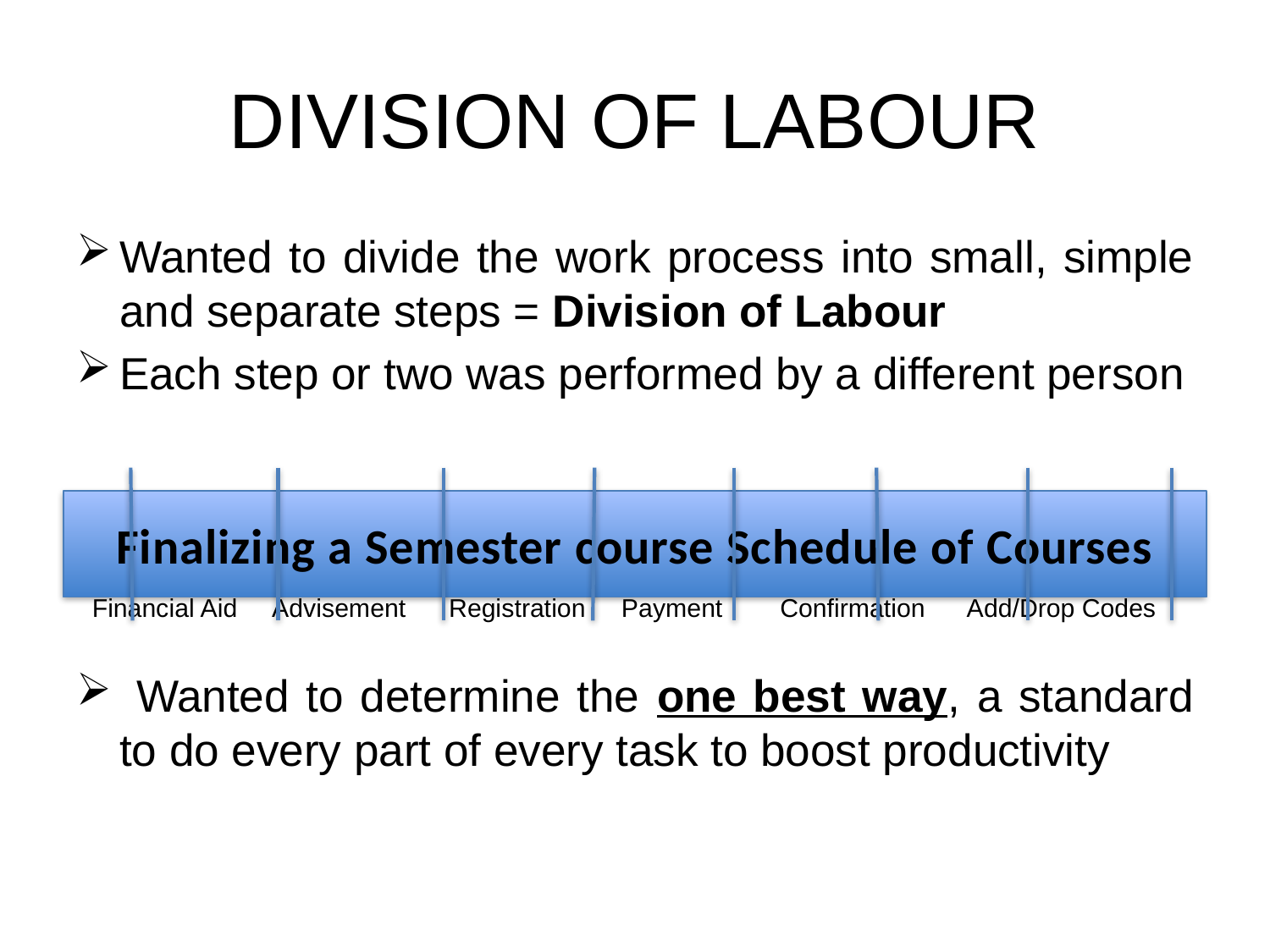

# DIVISION OF LABOUR
Wanted to divide the work process into small, simple and separate steps = Division of Labour
Each step or two was performed by a different person

   Financial Aid     Advisement      Registration     Payment        Confirmation      Add/Drop Codes

 Wanted to determine the one best way, a standard to do every part of every task to boost productivity
Finalizing a Semester course Schedule of Courses